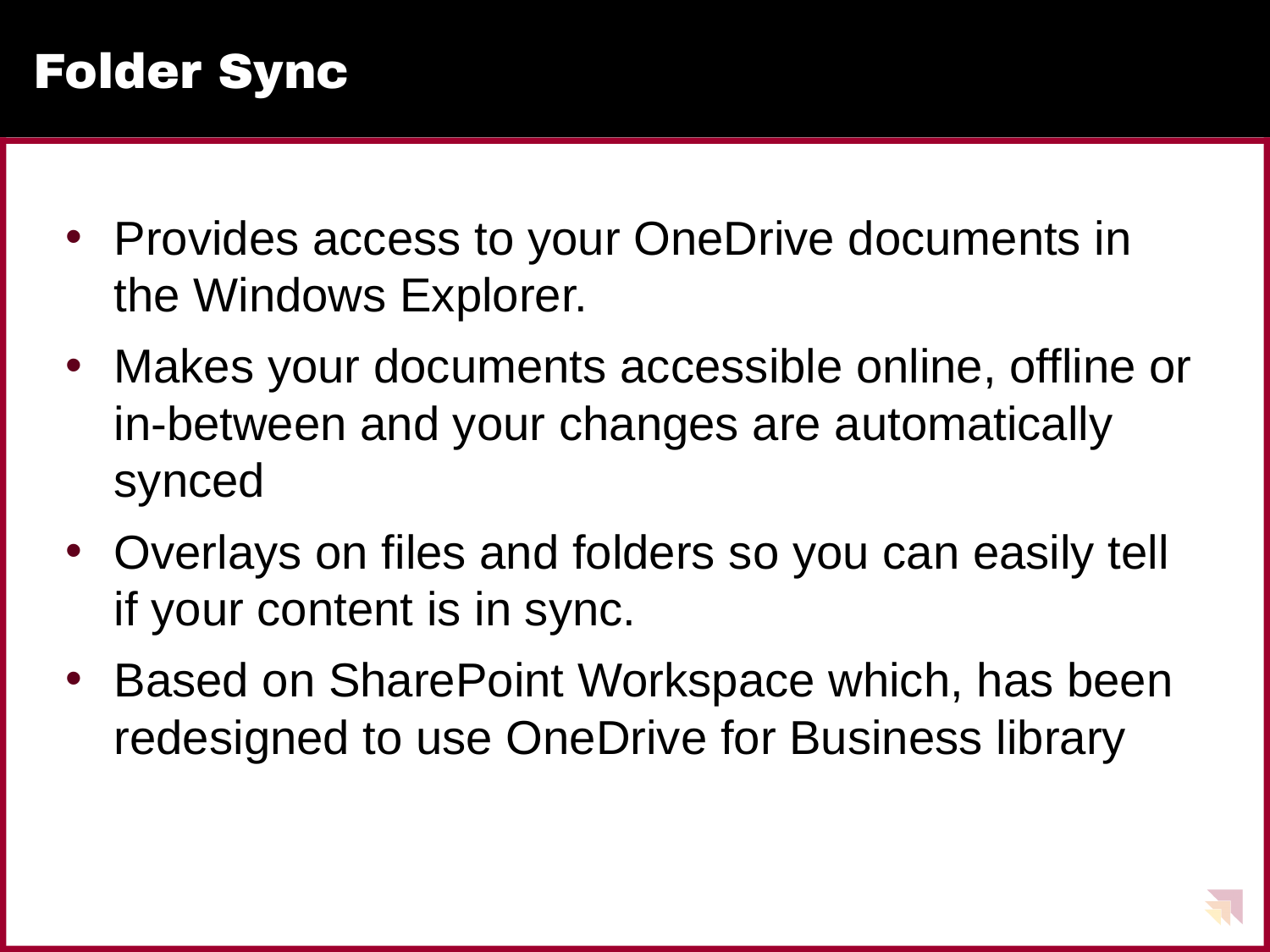

# Folder Sync
Provides access to your OneDrive documents in the Windows Explorer.
Makes your documents accessible online, offline or in-between and your changes are automatically synced
Overlays on files and folders so you can easily tell if your content is in sync.
Based on SharePoint Workspace which, has been redesigned to use OneDrive for Business library